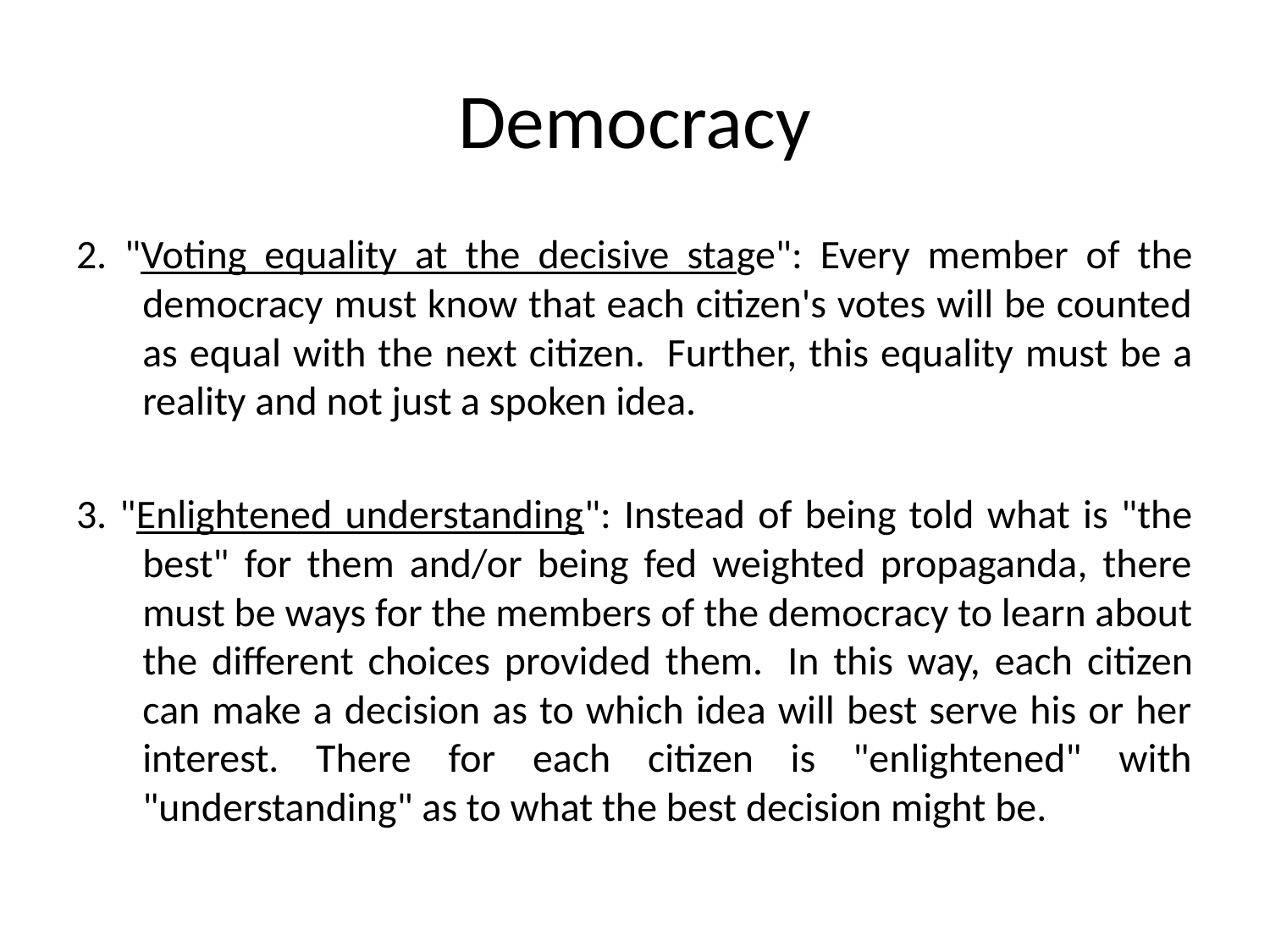

# Democracy
2. "Voting equality at the decisive stage": Every member of the democracy must know that each citizen's votes will be counted as equal with the next citizen.  Further, this equality must be a reality and not just a spoken idea.

3. "Enlightened understanding": Instead of being told what is "the best" for them and/or being fed weighted propaganda, there must be ways for the members of the democracy to learn about the different choices provided them.  In this way, each citizen can make a decision as to which idea will best serve his or her interest. There for each citizen is "enlightened" with "understanding" as to what the best decision might be.